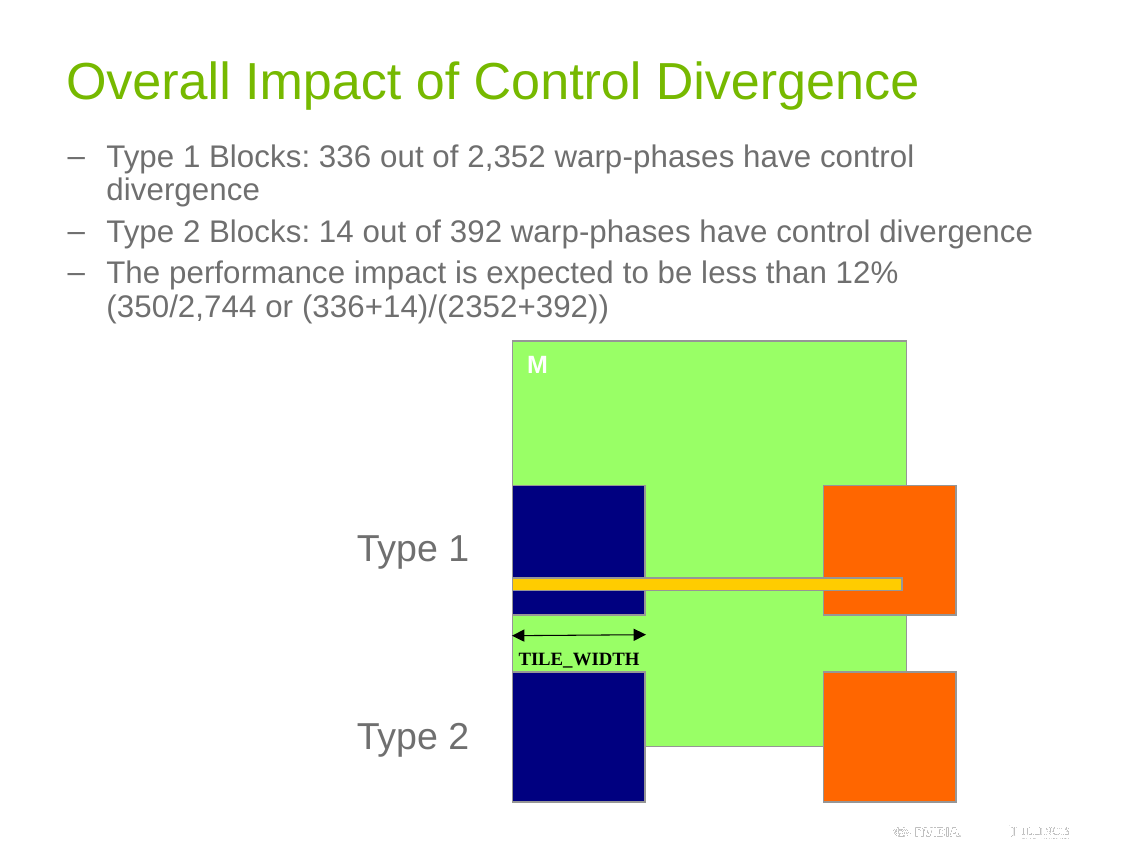

# Overall Impact of Control Divergence
Type 1 Blocks: 336 out of 2,352 warp-phases have control divergence
Type 2 Blocks: 14 out of 392 warp-phases have control divergence
The performance impact is expected to be less than 12% (350/2,744 or (336+14)/(2352+392))

M

TILE_WIDTH

Type 1

Type 2